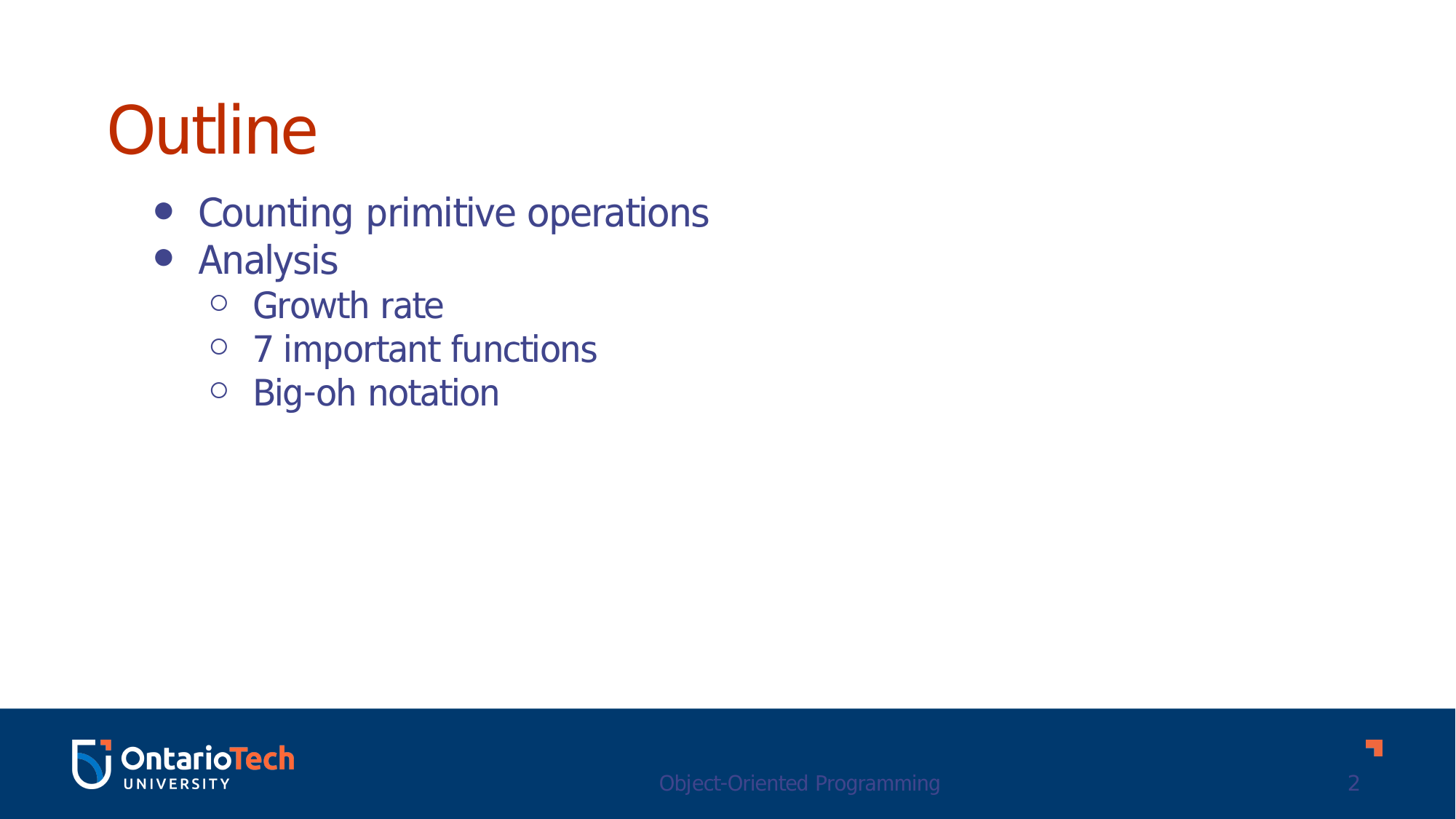

Outline
Counting primitive operations
Analysis
Growth rate
7 important functions
Big-oh notation
Object-Oriented Programming
2